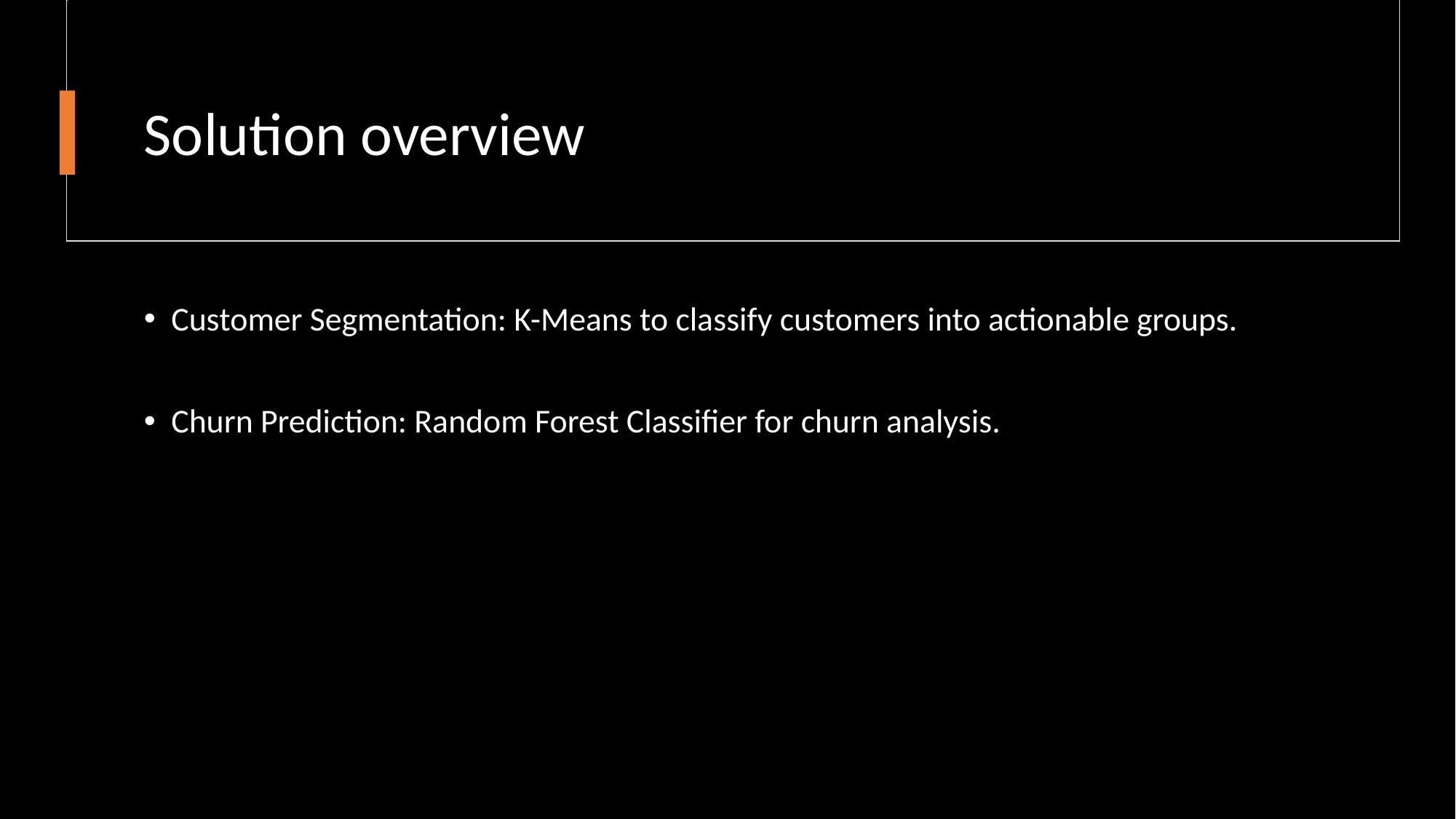

# Solution overview

Customer Segmentation: K-Means to classify customers into actionable groups.

Churn Prediction: Random Forest Classifier for churn analysis.